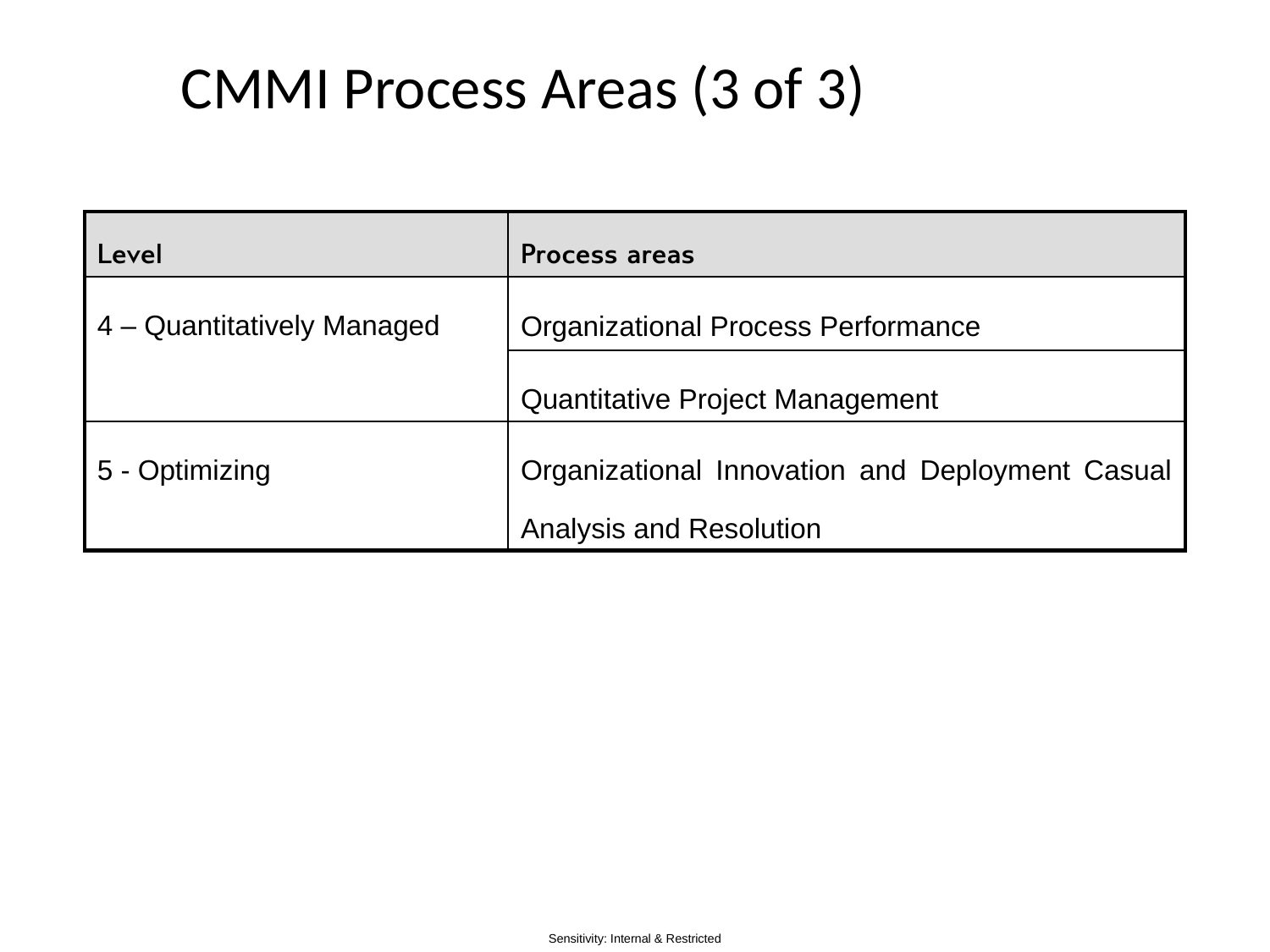

# CMMI Process Areas (3 of 3)
| Level | Process areas |
| --- | --- |
| 4 – Quantitatively Managed | Organizational Process Performance |
|  | Quantitative Project Management |
| 5 - Optimizing | Organizational Innovation and Deployment Casual Analysis and Resolution |